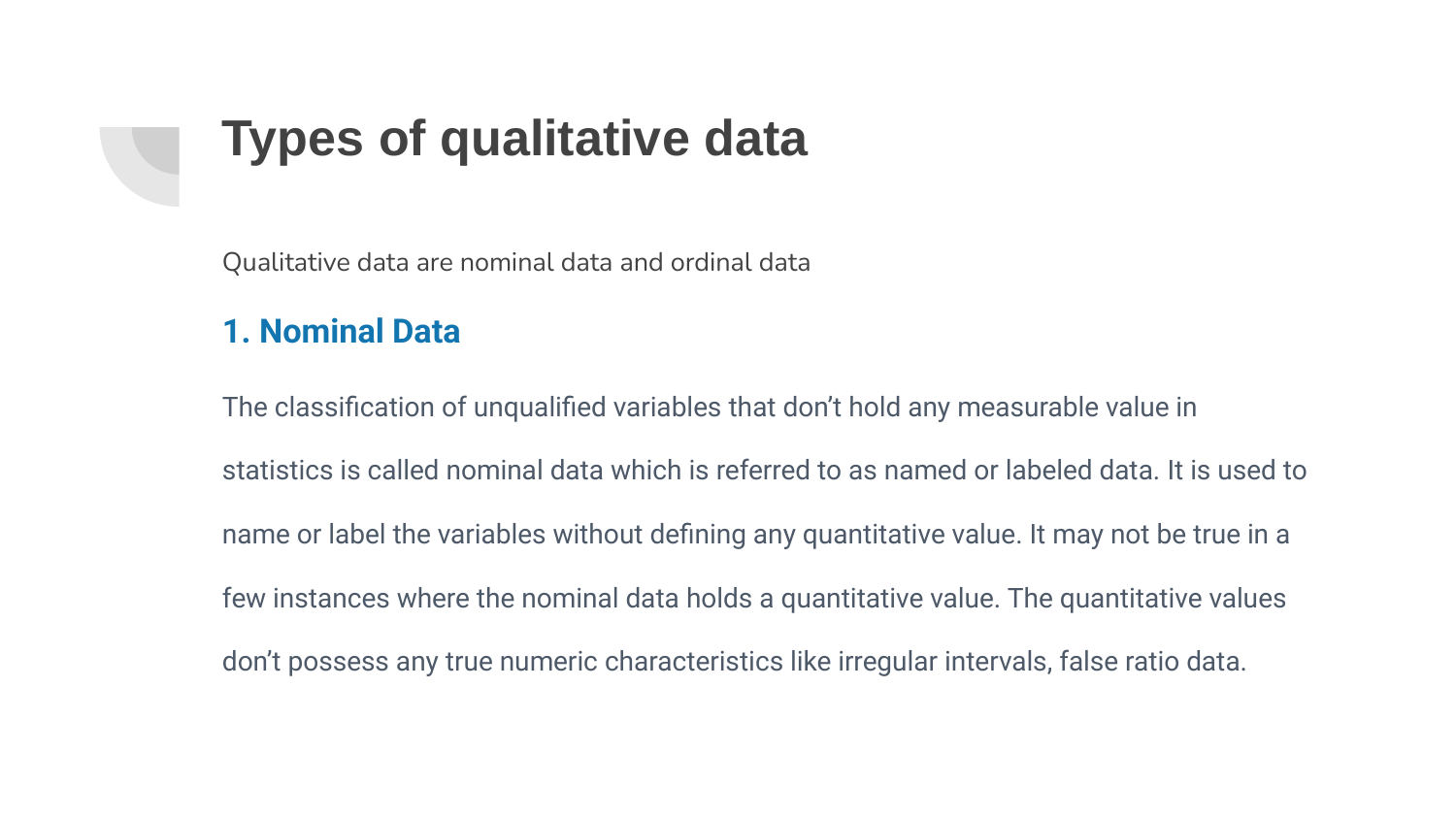

# Types of qualitative data
Qualitative data are nominal data and ordinal data
1. Nominal Data
The classification of unqualified variables that don’t hold any measurable value in statistics is called nominal data which is referred to as named or labeled data. It is used to name or label the variables without defining any quantitative value. It may not be true in a few instances where the nominal data holds a quantitative value. The quantitative values don’t possess any true numeric characteristics like irregular intervals, false ratio data.